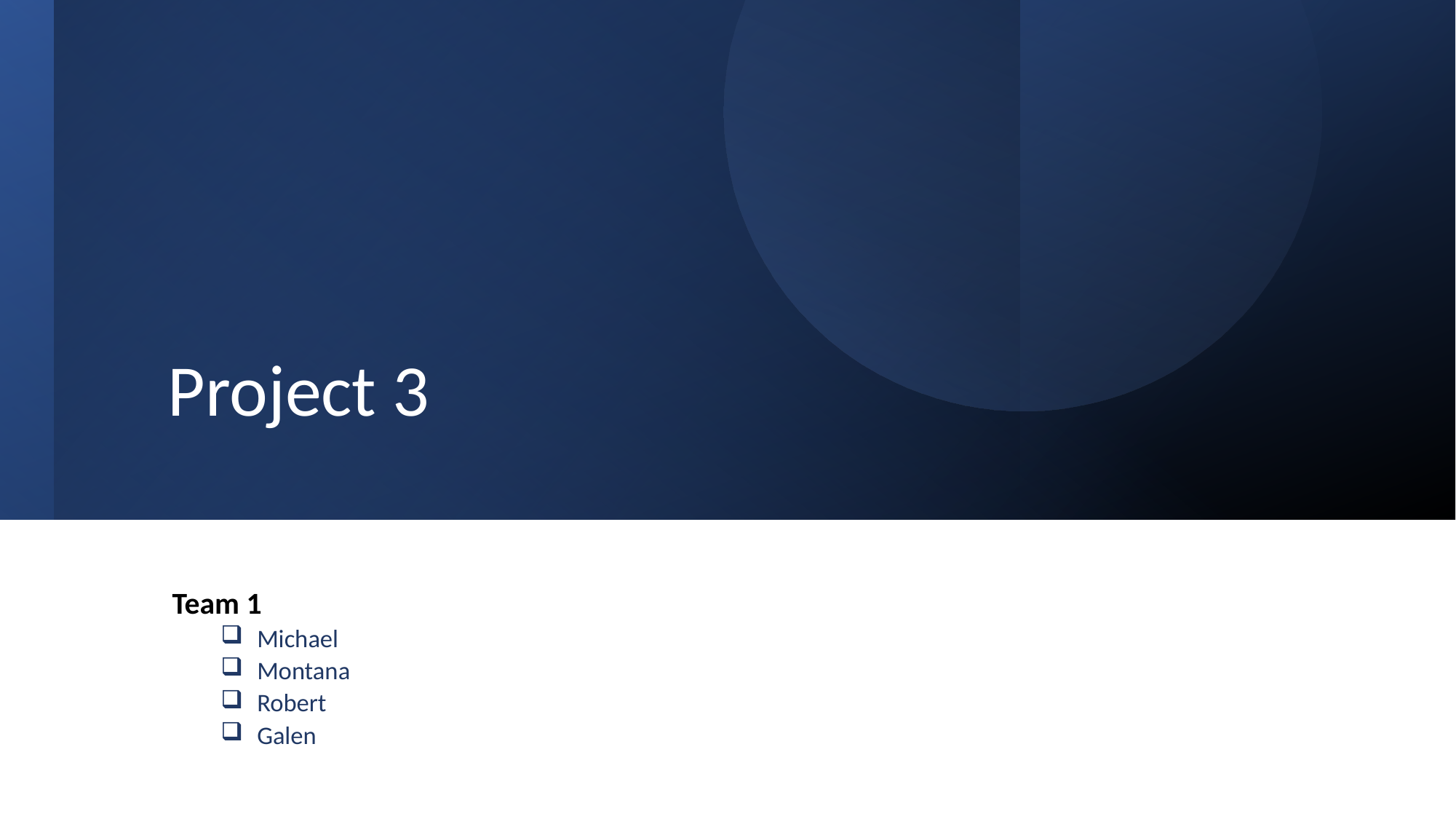

# Project 3
Team 1
Michael
Montana
Robert
Galen